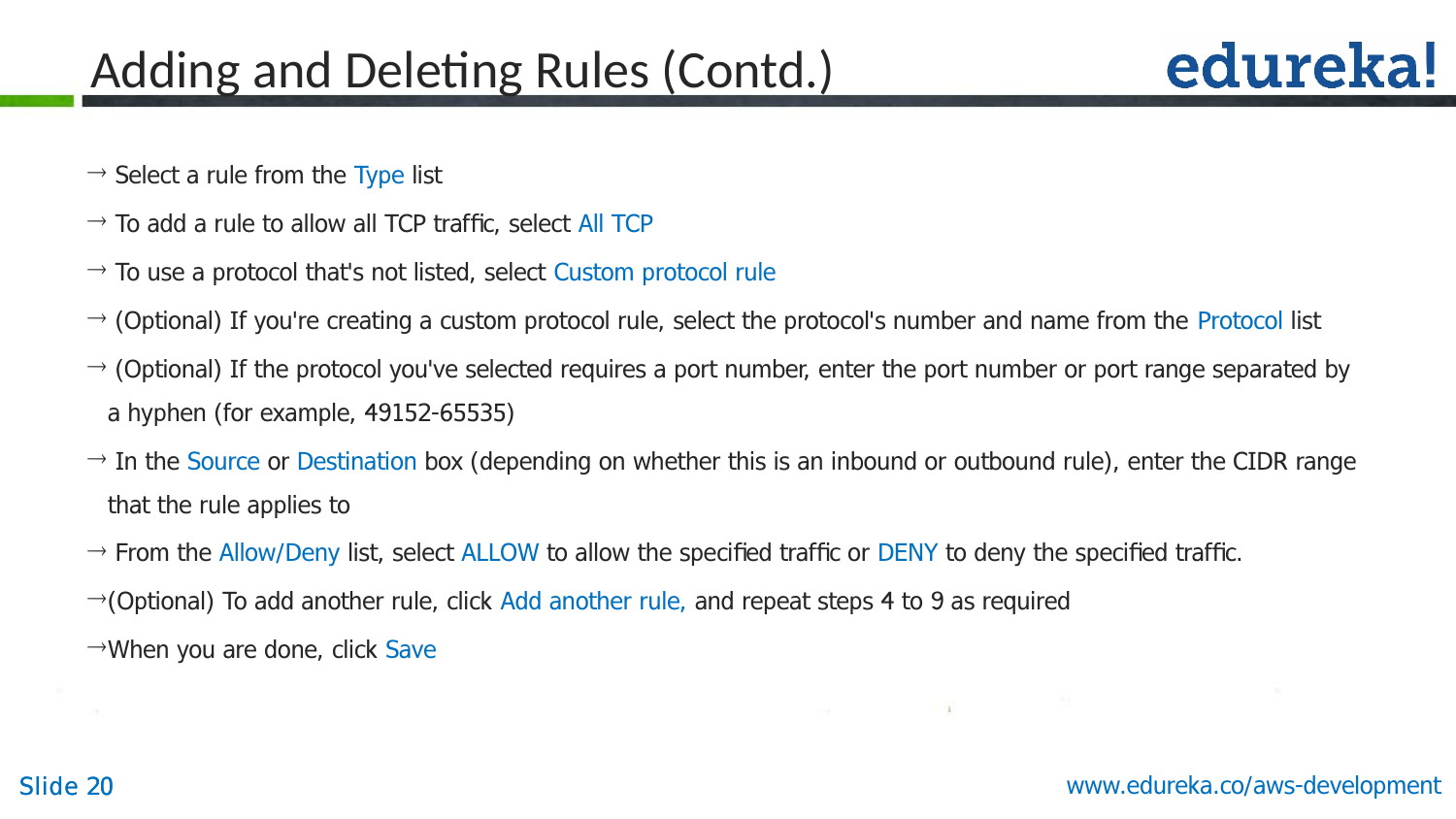

# Adding and Deleting Rules (Contd.)
 Select a rule from the Type list
 To add a rule to allow all TCP traffic, select All TCP
 To use a protocol that's not listed, select Custom protocol rule
 (Optional) If you're creating a custom protocol rule, select the protocol's number and name from the Protocol list
 (Optional) If the protocol you've selected requires a port number, enter the port number or port range separated by a hyphen (for example, 49152-65535)
 In the Source or Destination box (depending on whether this is an inbound or outbound rule), enter the CIDR range that the rule applies to
 From the Allow/Deny list, select ALLOW to allow the specified traffic or DENY to deny the specified traffic.
(Optional) To add another rule, click Add another rule, and repeat steps 4 to 9 as required
When you are done, click Save